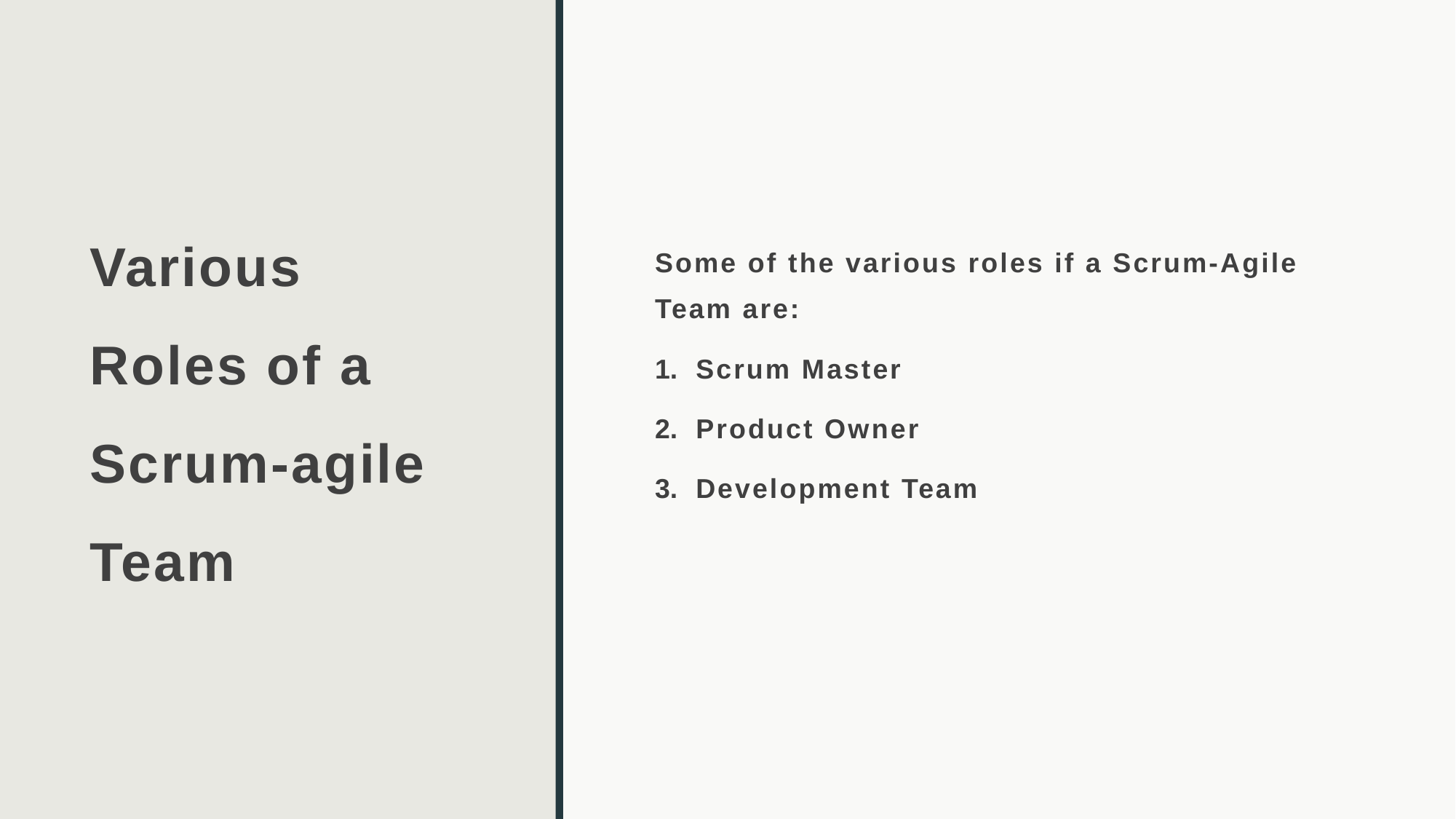

# Various Roles of a Scrum-agile Team
Some of the various roles if a Scrum-Agile Team are:
Scrum Master
Product Owner
Development Team